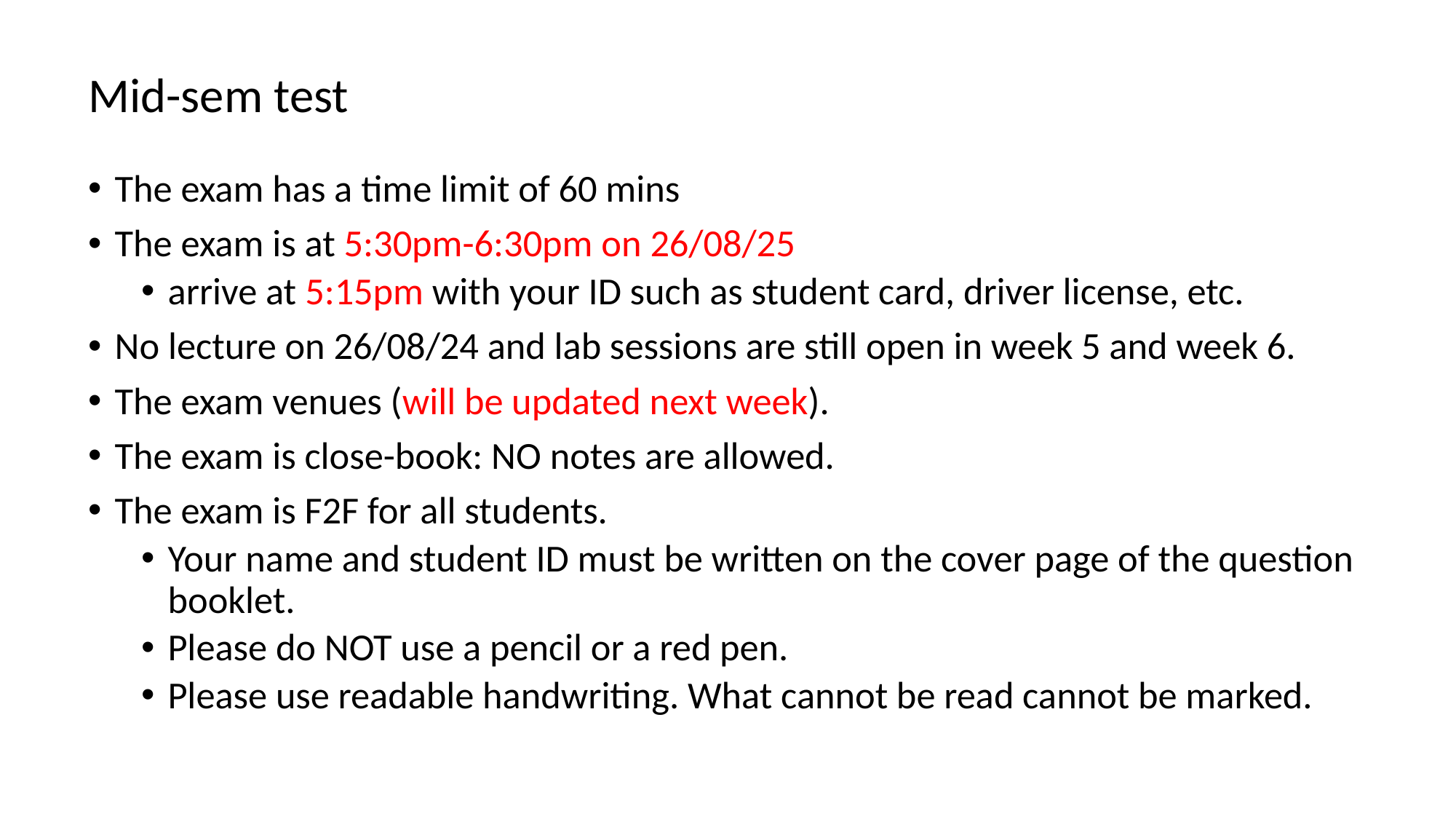

# Mid-sem test
The exam has a time limit of 60 mins
The exam is at 5:30pm-6:30pm on 26/08/25
arrive at 5:15pm with your ID such as student card, driver license, etc.
No lecture on 26/08/24 and lab sessions are still open in week 5 and week 6.
The exam venues (will be updated next week).
The exam is close-book: NO notes are allowed.
The exam is F2F for all students.
Your name and student ID must be written on the cover page of the question booklet.
Please do NOT use a pencil or a red pen.
Please use readable handwriting. What cannot be read cannot be marked.